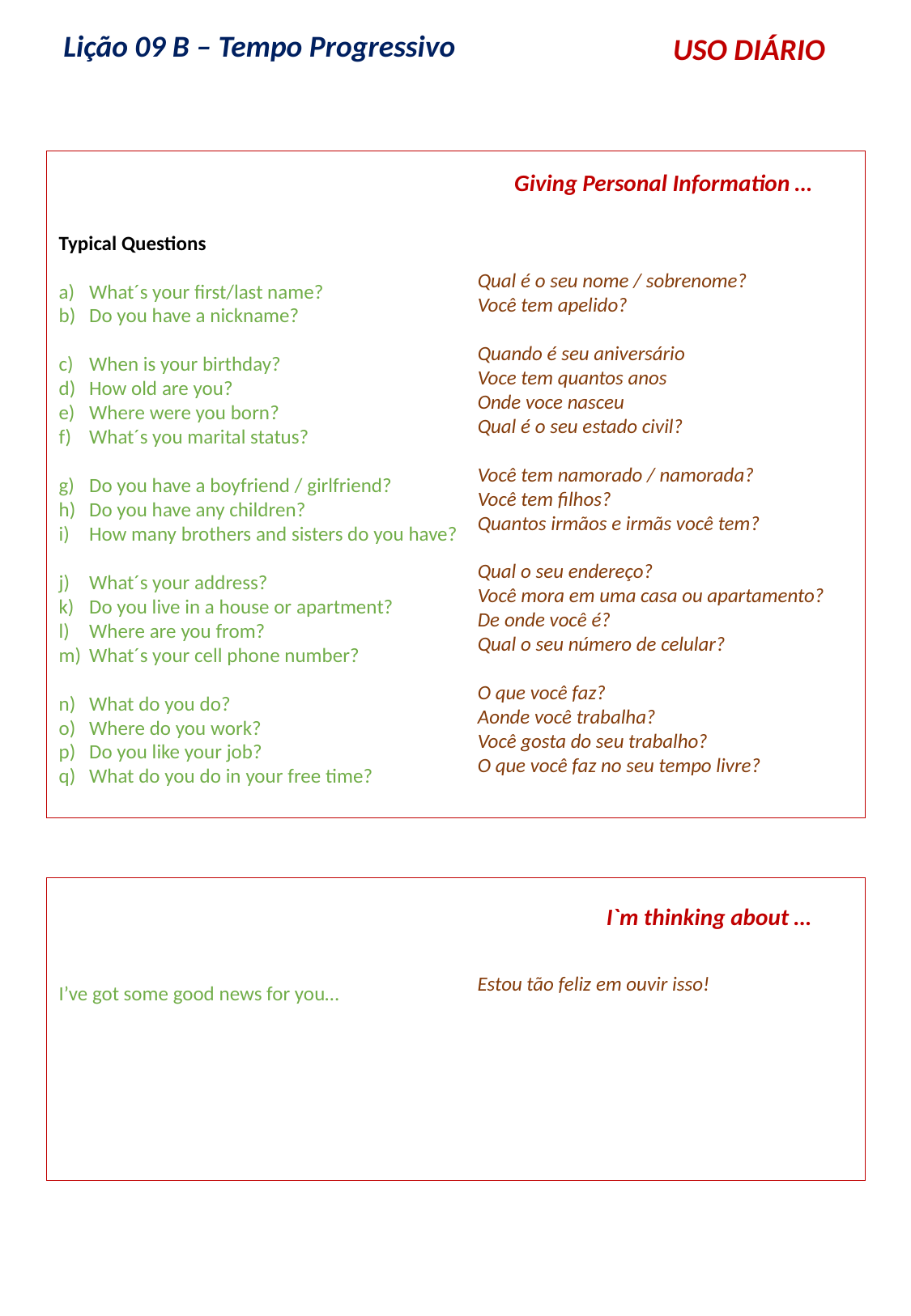

Lição 09 B – Tempo Progressivo
USO DIÁRIO

Typical Questions

What´s your first/last name?
Do you have a nickname?

When is your birthday?
How old are you?
Where were you born?
What´s you marital status?

Do you have a boyfriend / girlfriend?
Do you have any children?
How many brothers and sisters do you have?

What´s your address?
Do you live in a house or apartment?
Where are you from?
What´s your cell phone number?

What do you do?
Where do you work?
Do you like your job?
What do you do in your free time?

Giving Personal Information …

Qual é o seu nome / sobrenome?
Você tem apelido?

Quando é seu aniversário
Voce tem quantos anos
Onde voce nasceu
Qual é o seu estado civil?

Você tem namorado / namorada?
Você tem filhos?
Quantos irmãos e irmãs você tem?

Qual o seu endereço?
Você mora em uma casa ou apartamento?
De onde você é?
Qual o seu número de celular?

O que você faz?
Aonde você trabalha?
Você gosta do seu trabalho?
O que você faz no seu tempo livre?

I’ve got some good news for you…

I`m thinking about …

Estou tão feliz em ouvir isso!